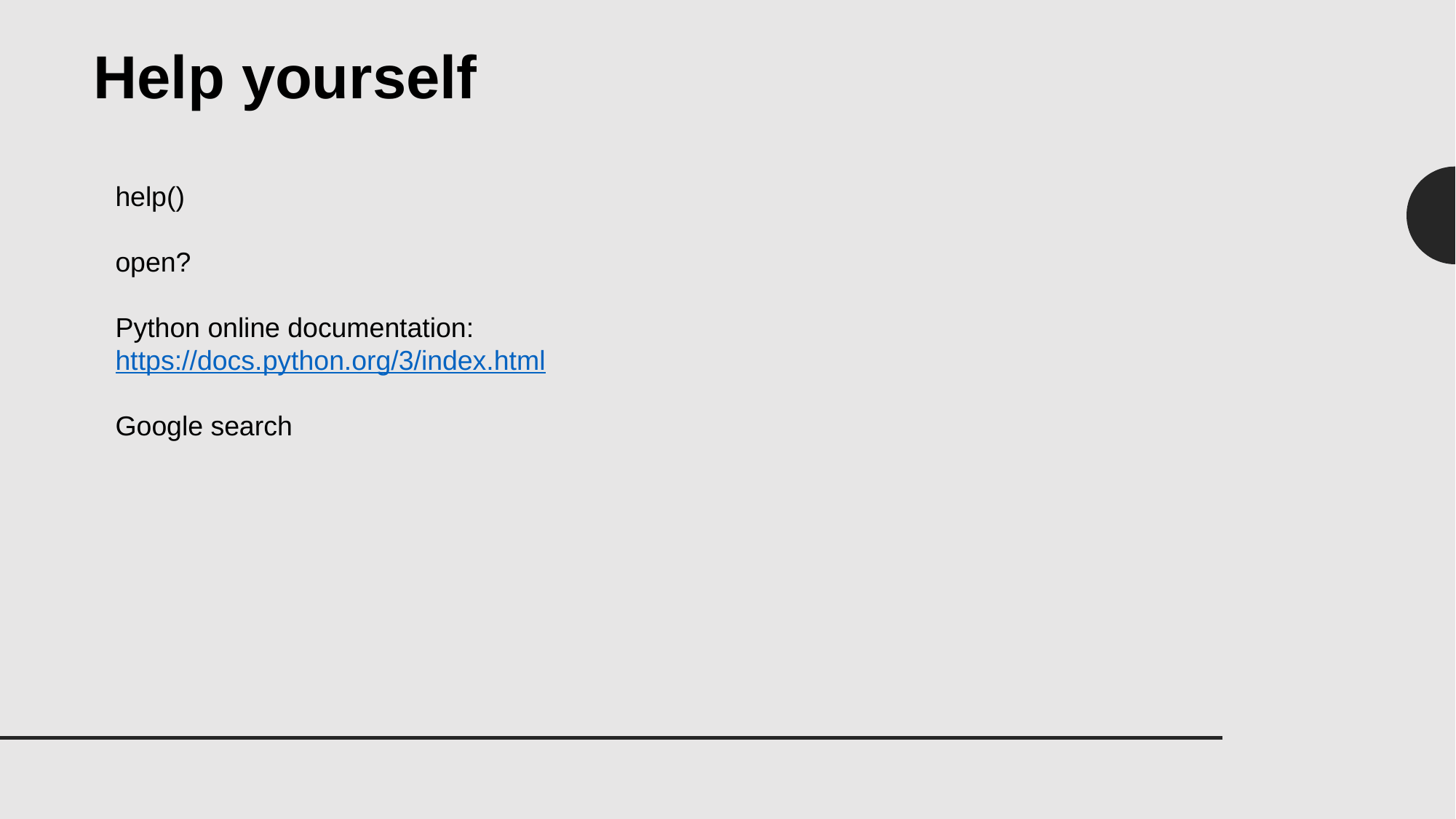

Help yourself

help()

open?

Python online documentation:
https://docs.python.org/3/index.html

Google search